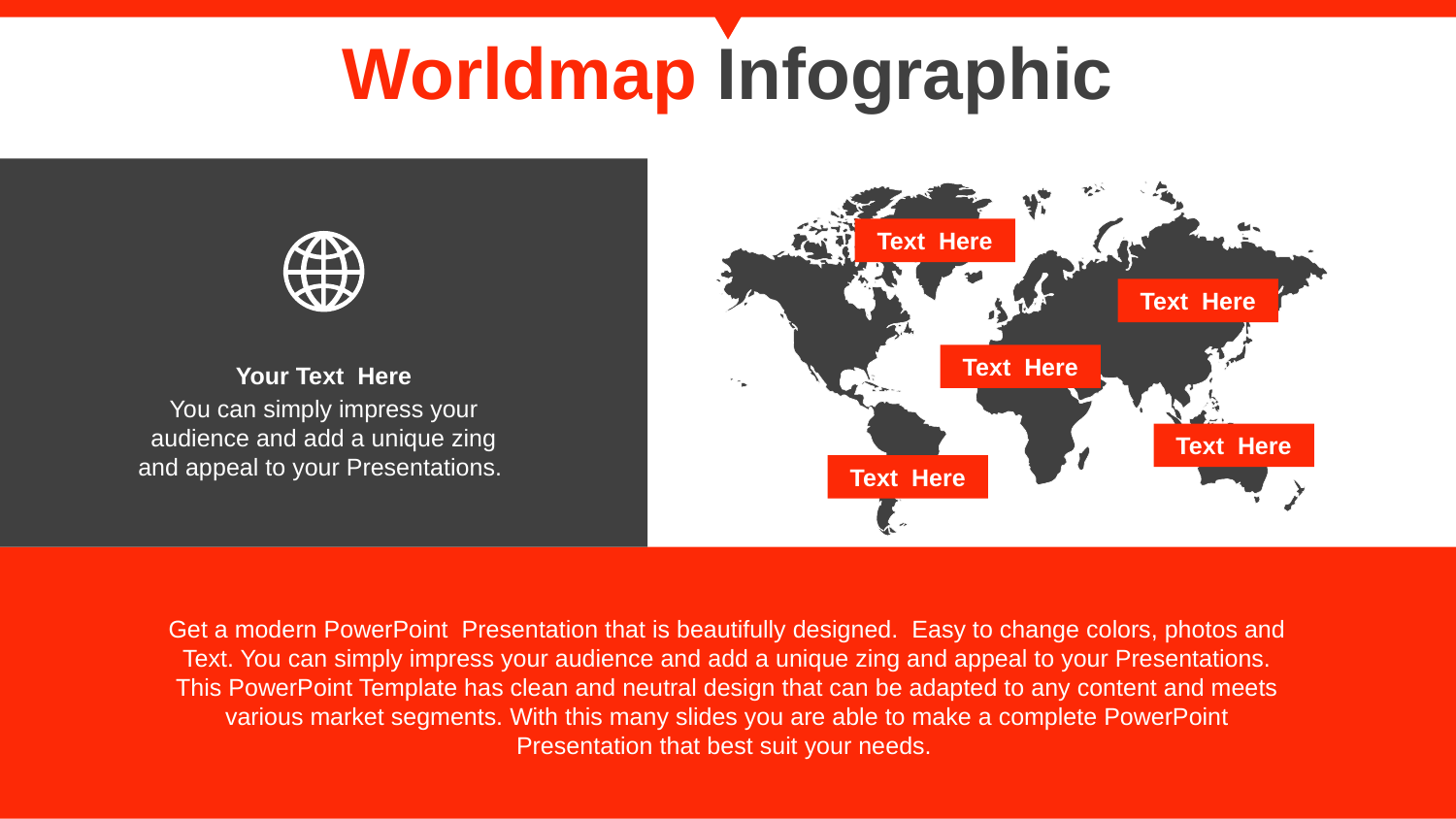

# Worldmap Infographic

Text  Here

Text  Here
Text  Here
Your Text  Here
You can simply impress your audience and add a unique zing and appeal to your Presentations.
Text  Here
Text  Here
Get a modern PowerPoint  Presentation that is beautifully designed.  Easy to change colors, photos and Text. You can simply impress your audience and add a unique zing and appeal to your Presentations. This PowerPoint Template has clean and neutral design that can be adapted to any content and meets various market segments. With this many slides you are able to make a complete PowerPoint Presentation that best suit your needs.